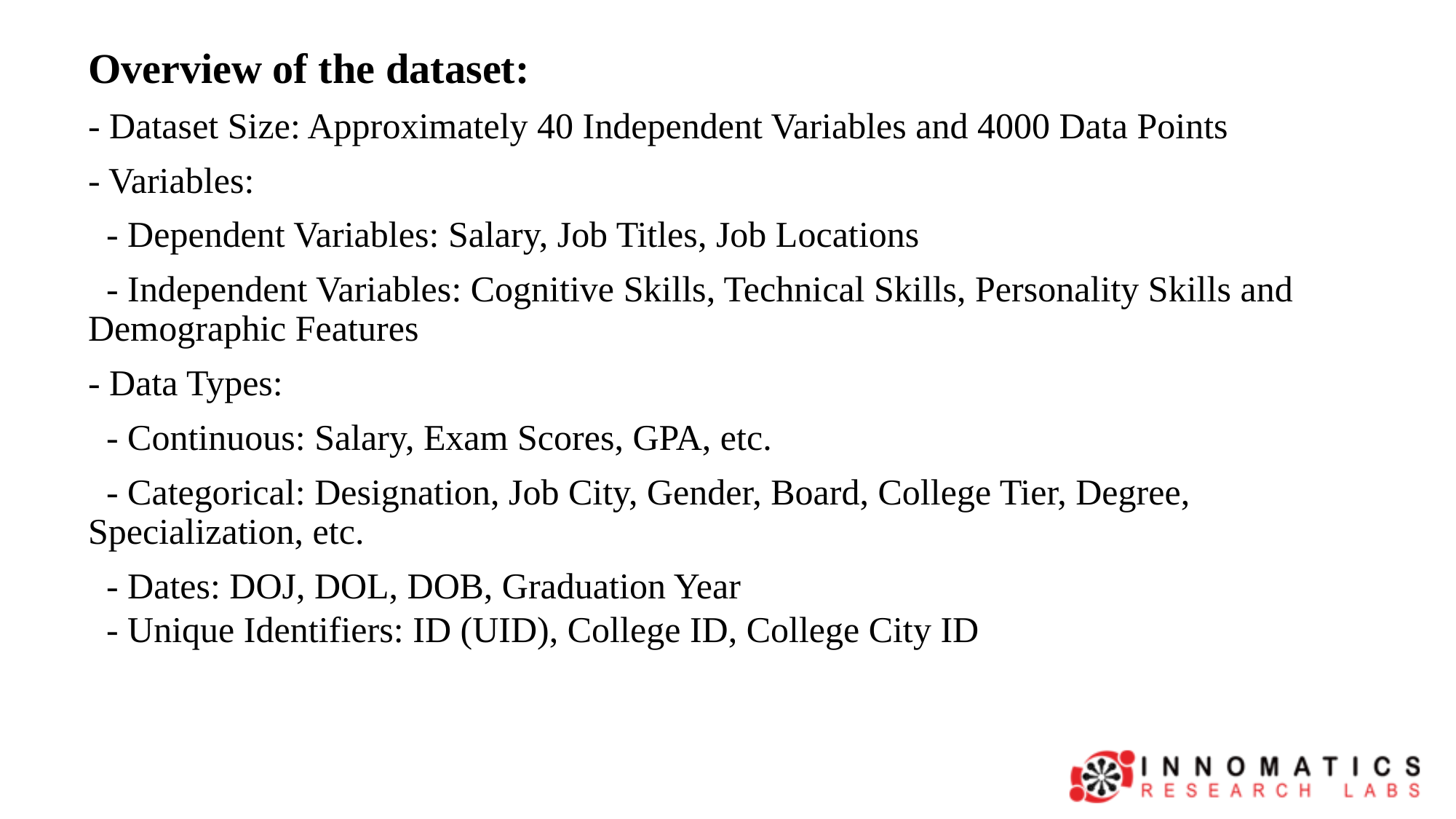

Overview of the dataset:
- Dataset Size: Approximately 40 Independent Variables and 4000 Data Points
- Variables:
  - Dependent Variables: Salary, Job Titles, Job Locations
  - Independent Variables: Cognitive Skills, Technical Skills, Personality Skills and	Demographic Features
- Data Types:
  - Continuous: Salary, Exam Scores, GPA, etc.
  - Categorical: Designation, Job City, Gender, Board, College Tier, Degree, Specialization, etc.
  - Dates: DOJ, DOL, DOB, Graduation Year
  - Unique Identifiers: ID (UID), College ID, College City ID